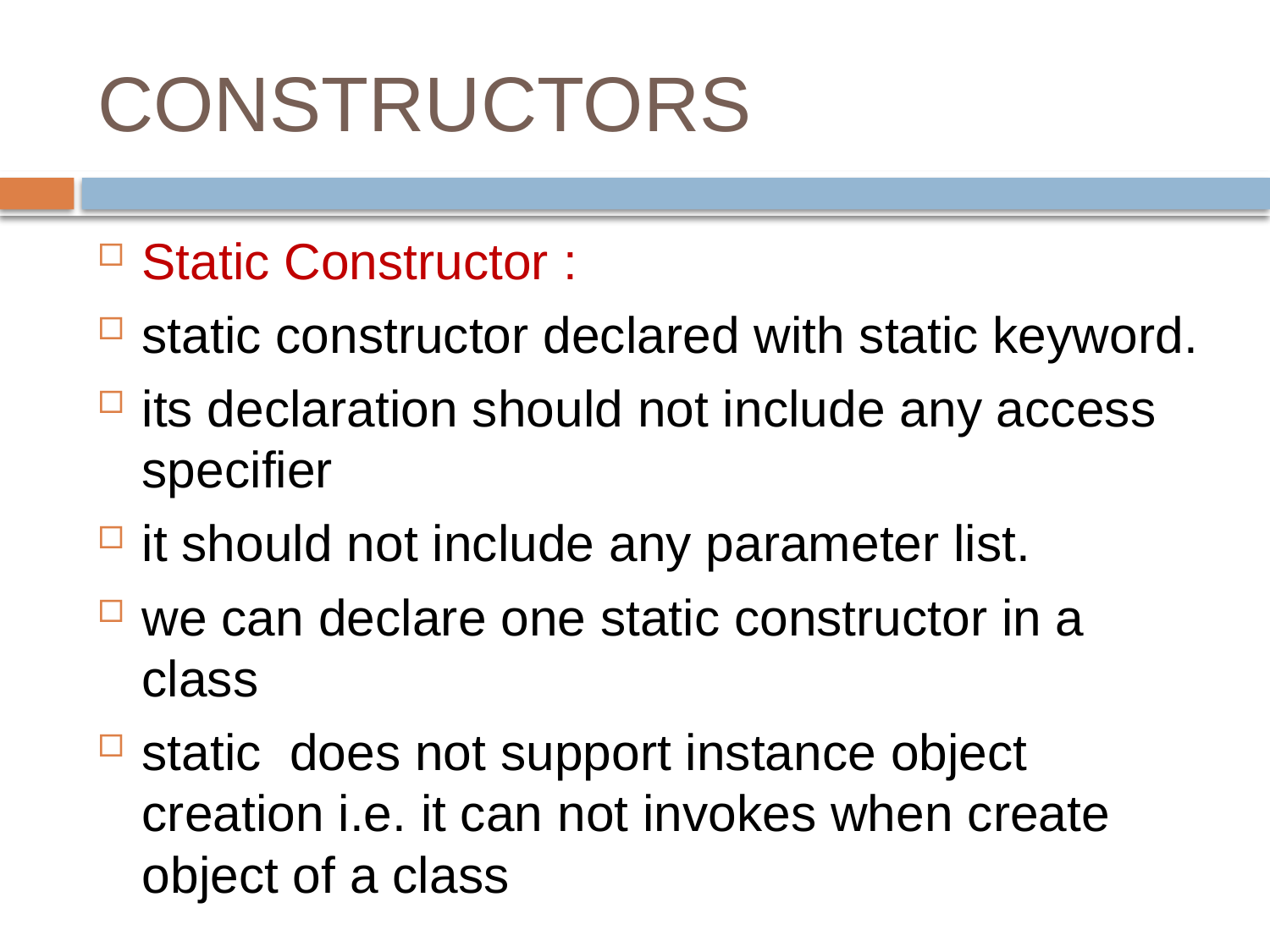

# CONSTRUCTORS
Static Constructor :
static constructor declared with static keyword.
its declaration should not include any access specifier
it should not include any parameter list.
we can declare one static constructor in a class
static  does not support instance object creation i.e. it can not invokes when create object of a class